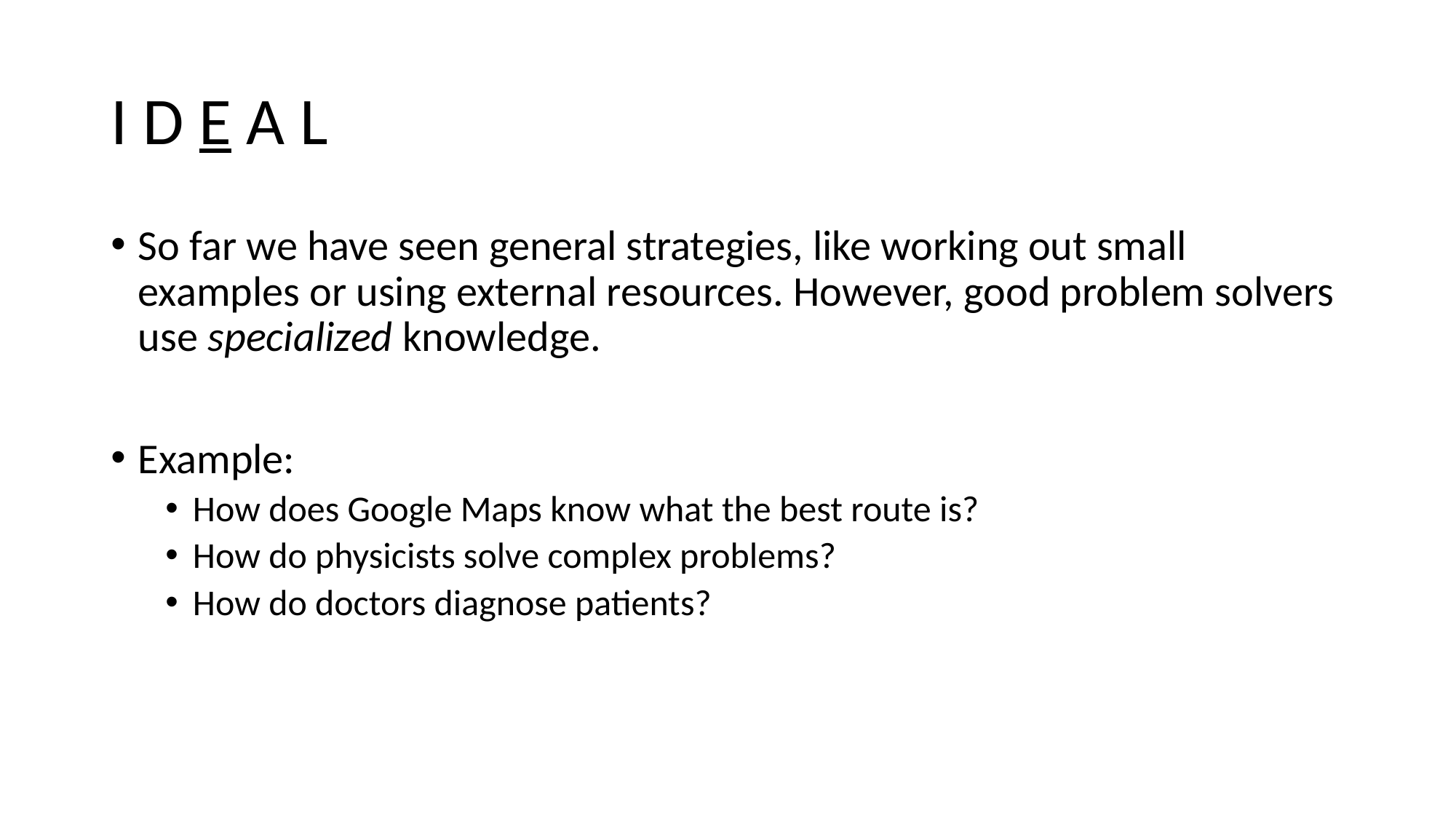

# I D E A L
So far we have seen general strategies, like working out small examples or using external resources. However, good problem solvers use specialized knowledge.

Example:
How does Google Maps know what the best route is?
How do physicists solve complex problems?
How do doctors diagnose patients?